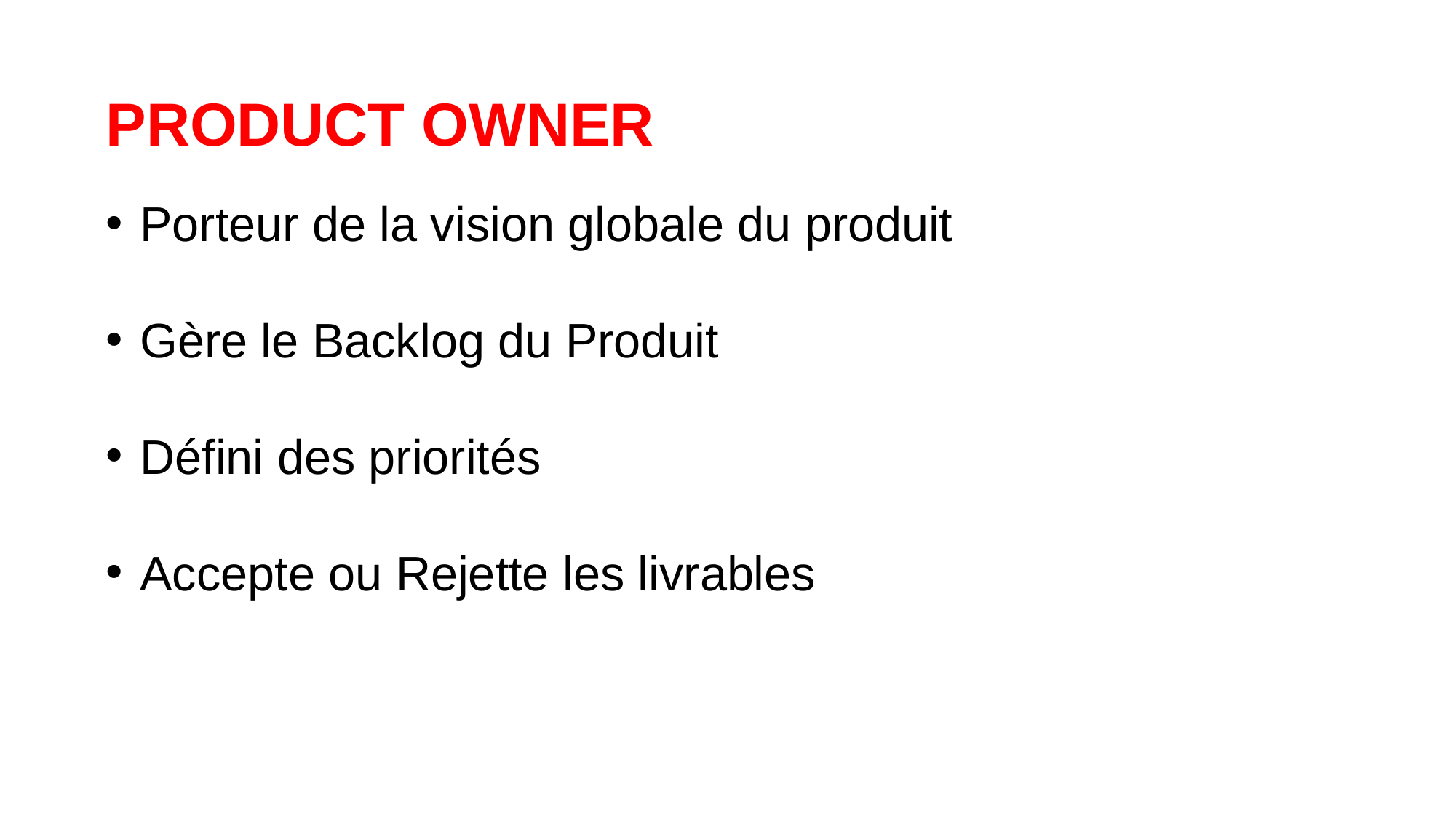

PRODUCT OWNER
Porteur de la vision globale du produit

Gère le Backlog du Produit

Défini des priorités

Accepte ou Rejette les livrables